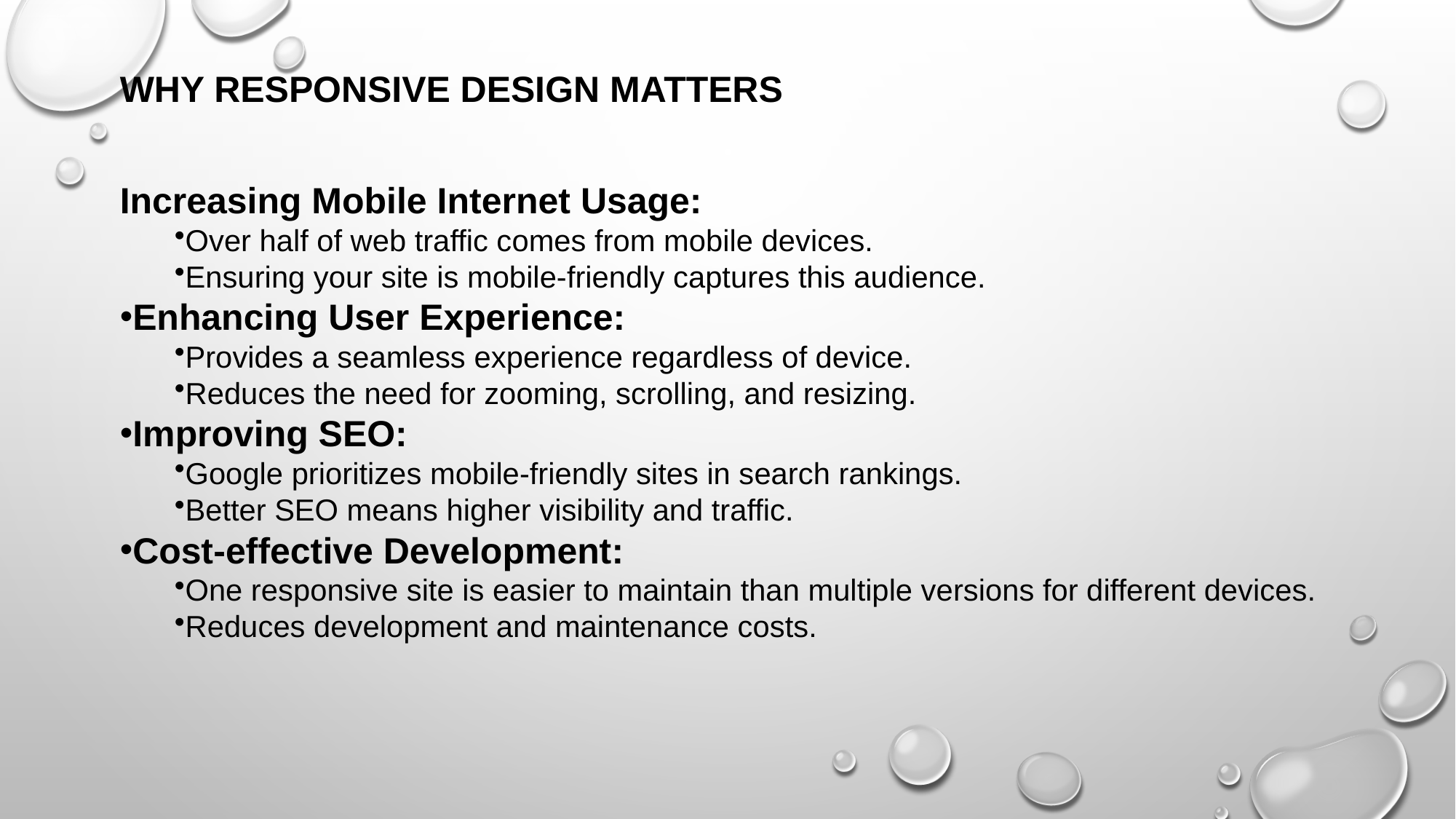

WHY Responsive Design Matters

Increasing Mobile Internet Usage:
Over half of web traffic comes from mobile devices.
Ensuring your site is mobile-friendly captures this audience.
Enhancing User Experience:
Provides a seamless experience regardless of device.
Reduces the need for zooming, scrolling, and resizing.
Improving SEO:
Google prioritizes mobile-friendly sites in search rankings.
Better SEO means higher visibility and traffic.
Cost-effective Development:
One responsive site is easier to maintain than multiple versions for different devices.
Reduces development and maintenance costs.